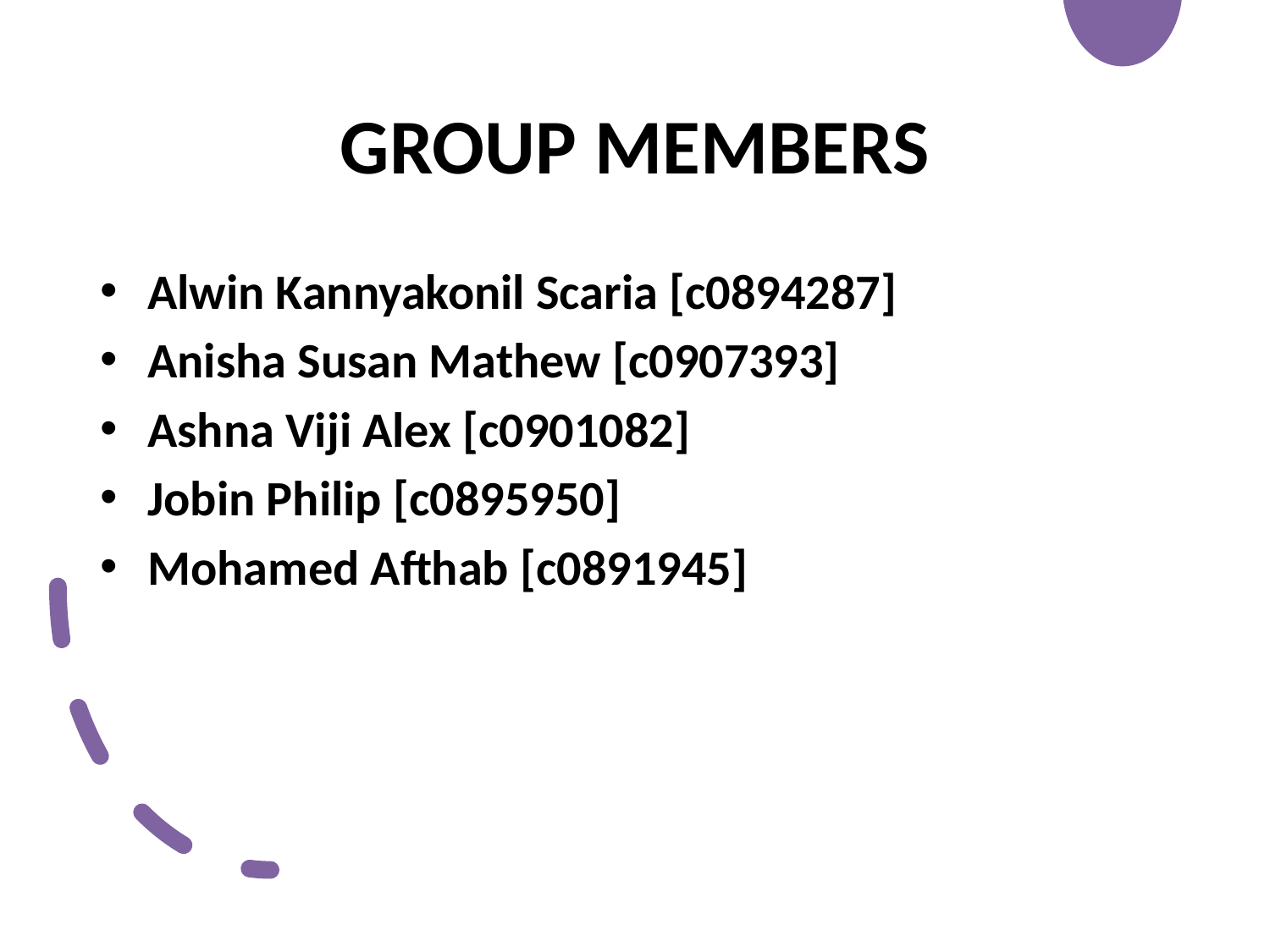

# GROUP MEMBERS
Alwin Kannyakonil Scaria [c0894287]
Anisha Susan Mathew [c0907393]
Ashna Viji Alex [c0901082]
Jobin Philip [c0895950]
Mohamed Afthab [c0891945]